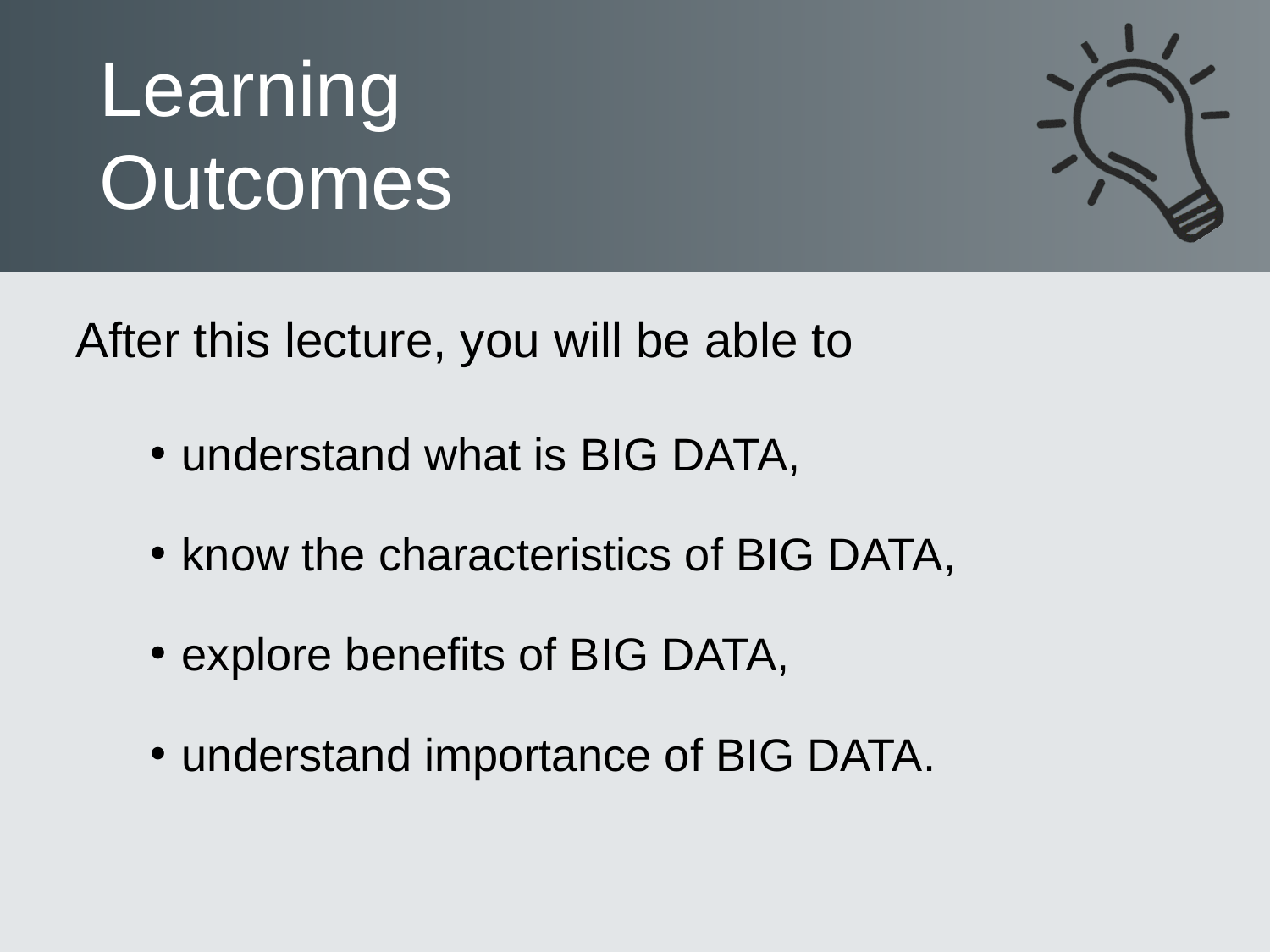

understand what is BIG DATA,
know the characteristics of BIG DATA,
explore benefits of BIG DATA,
understand importance of BIG DATA.